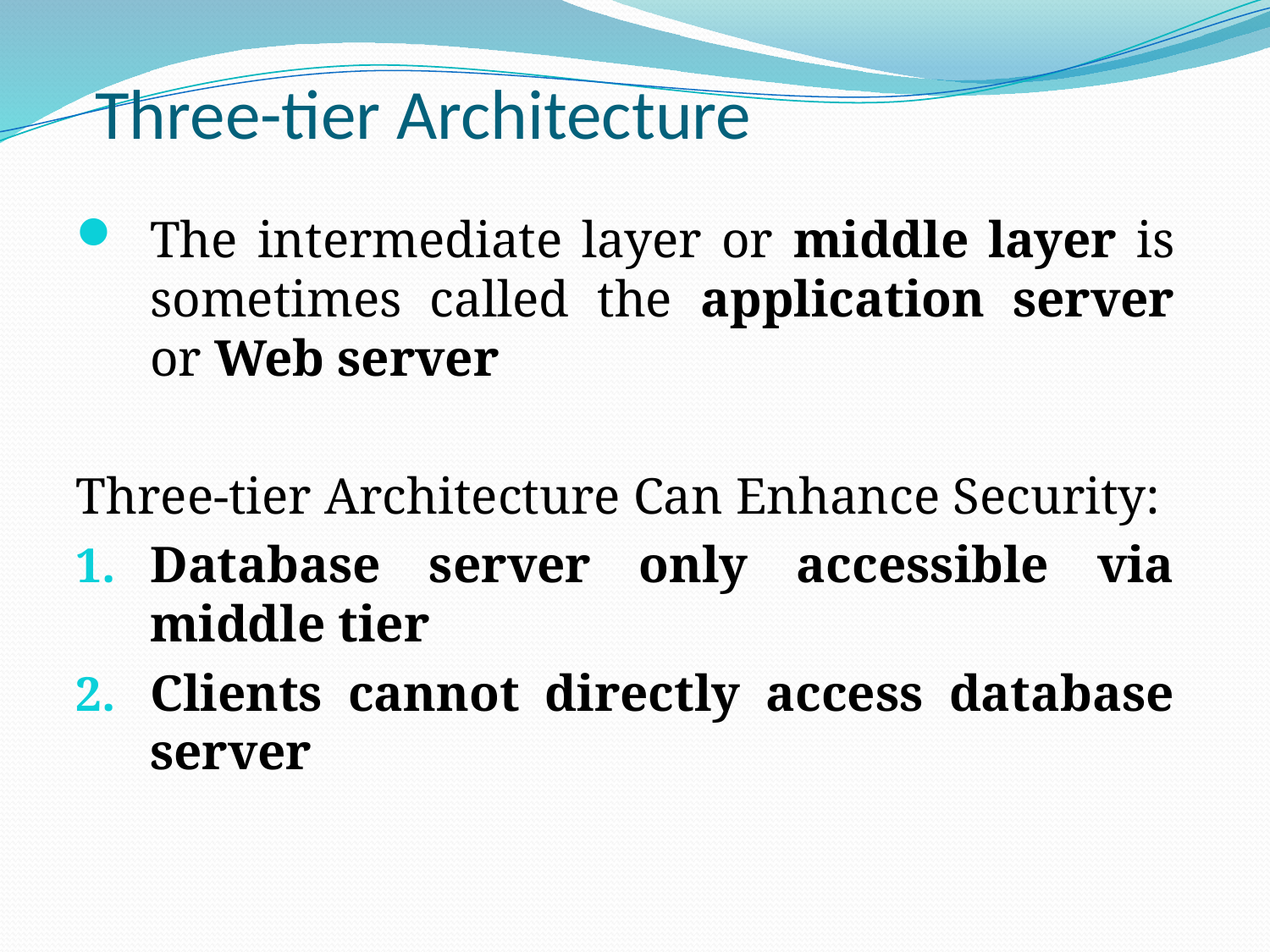

# Three-tier Architecture
The intermediate layer or middle layer is sometimes called the application server or Web server

Three-tier Architecture Can Enhance Security:
Database server only accessible via middle tier
Clients cannot directly access database server